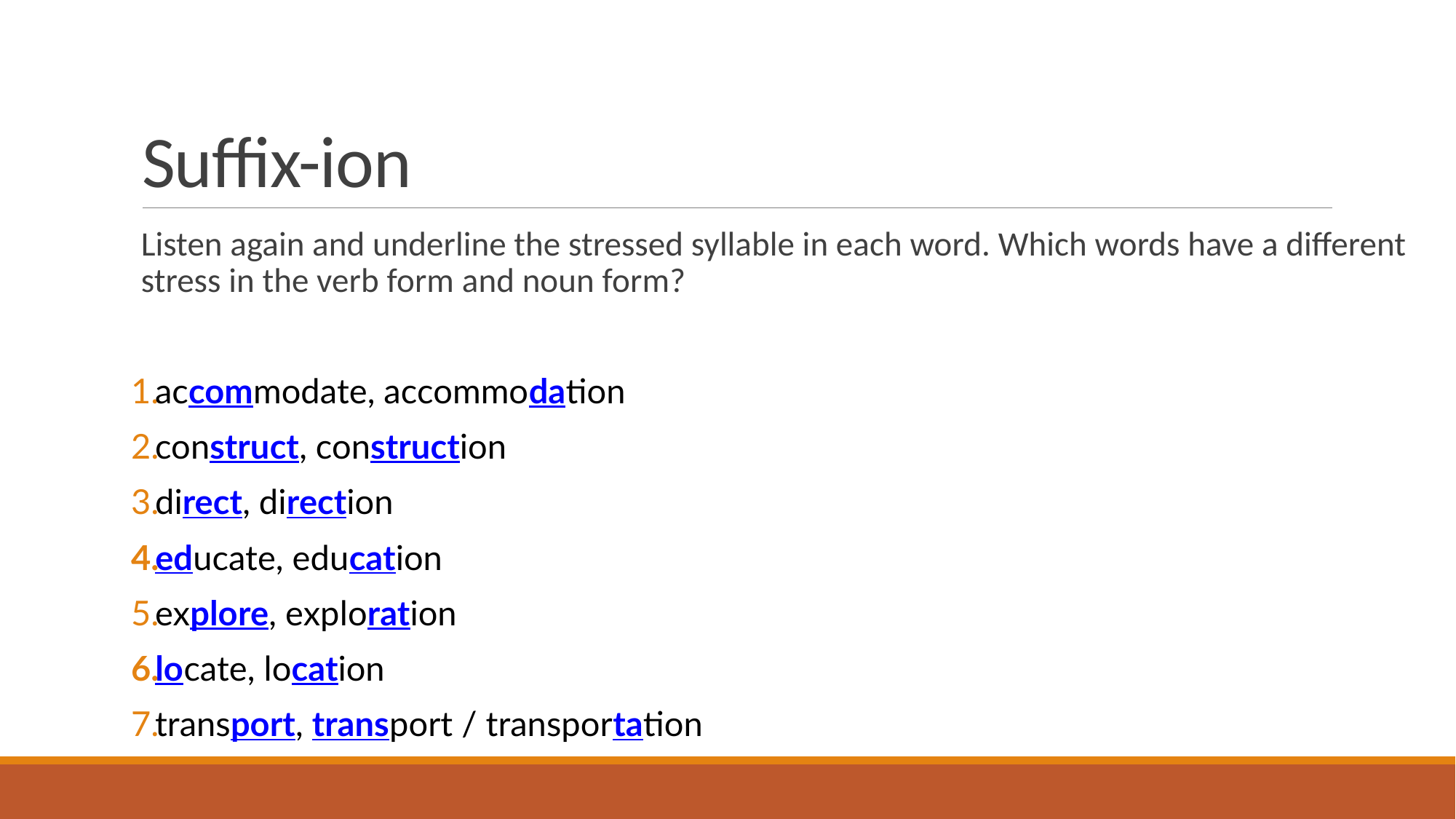

# Suffix-ion
Listen again and underline the stressed syllable in each word. Which words have a different stress in the verb form and noun form?

accommodate, accommodation
construct, construction
direct, direction
educate, education
explore, exploration
locate, location
transport, transport / transportation